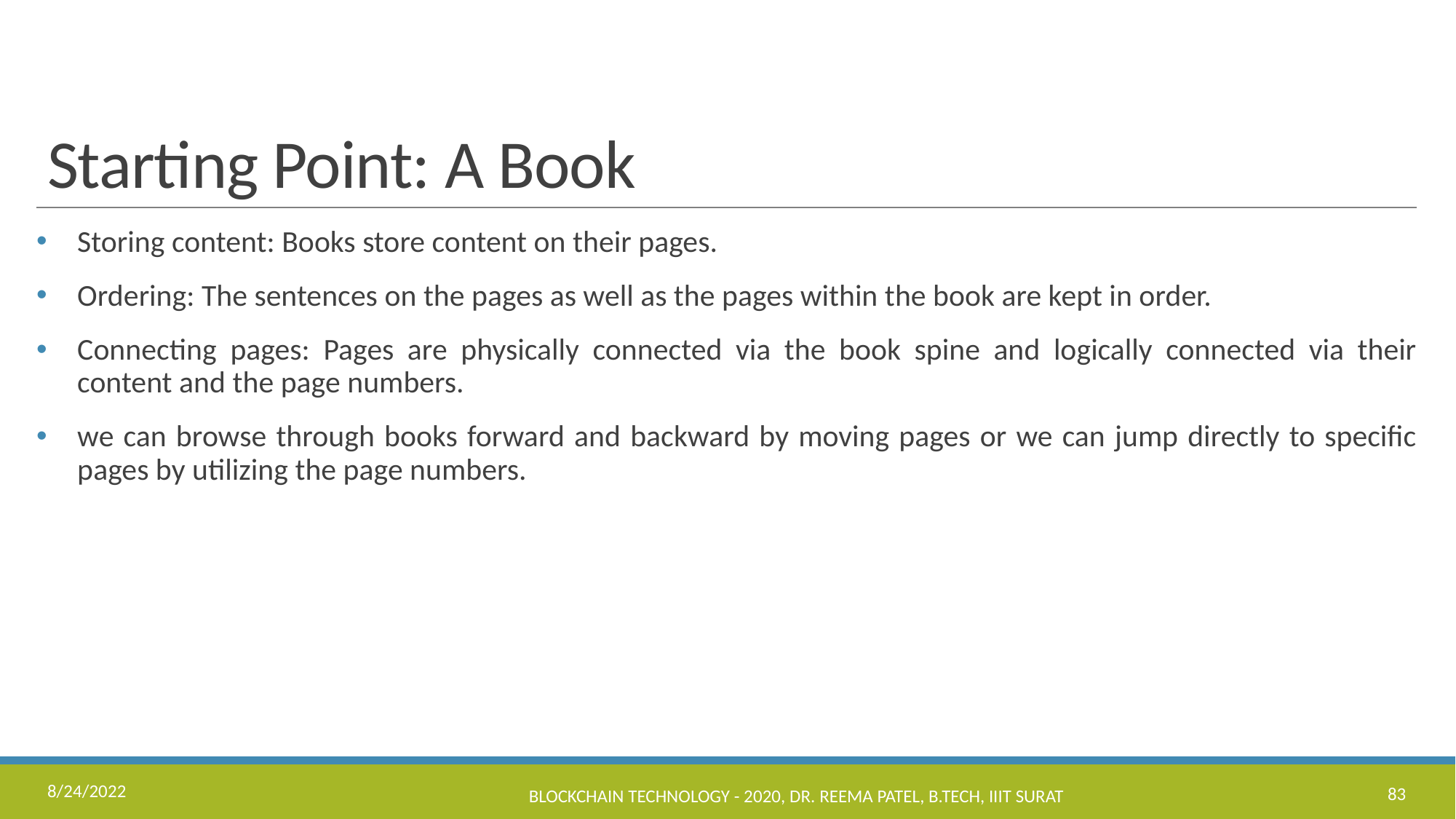

# Starting Point: A Book
Storing content: Books store content on their pages.
Ordering: The sentences on the pages as well as the pages within the book are kept in order.
Connecting pages: Pages are physically connected via the book spine and logically connected via their content and the page numbers.
we can browse through books forward and backward by moving pages or we can jump directly to specific pages by utilizing the page numbers.
8/24/2022
Blockchain Technology - 2020, Dr. Reema Patel, B.Tech, IIIT Surat
83